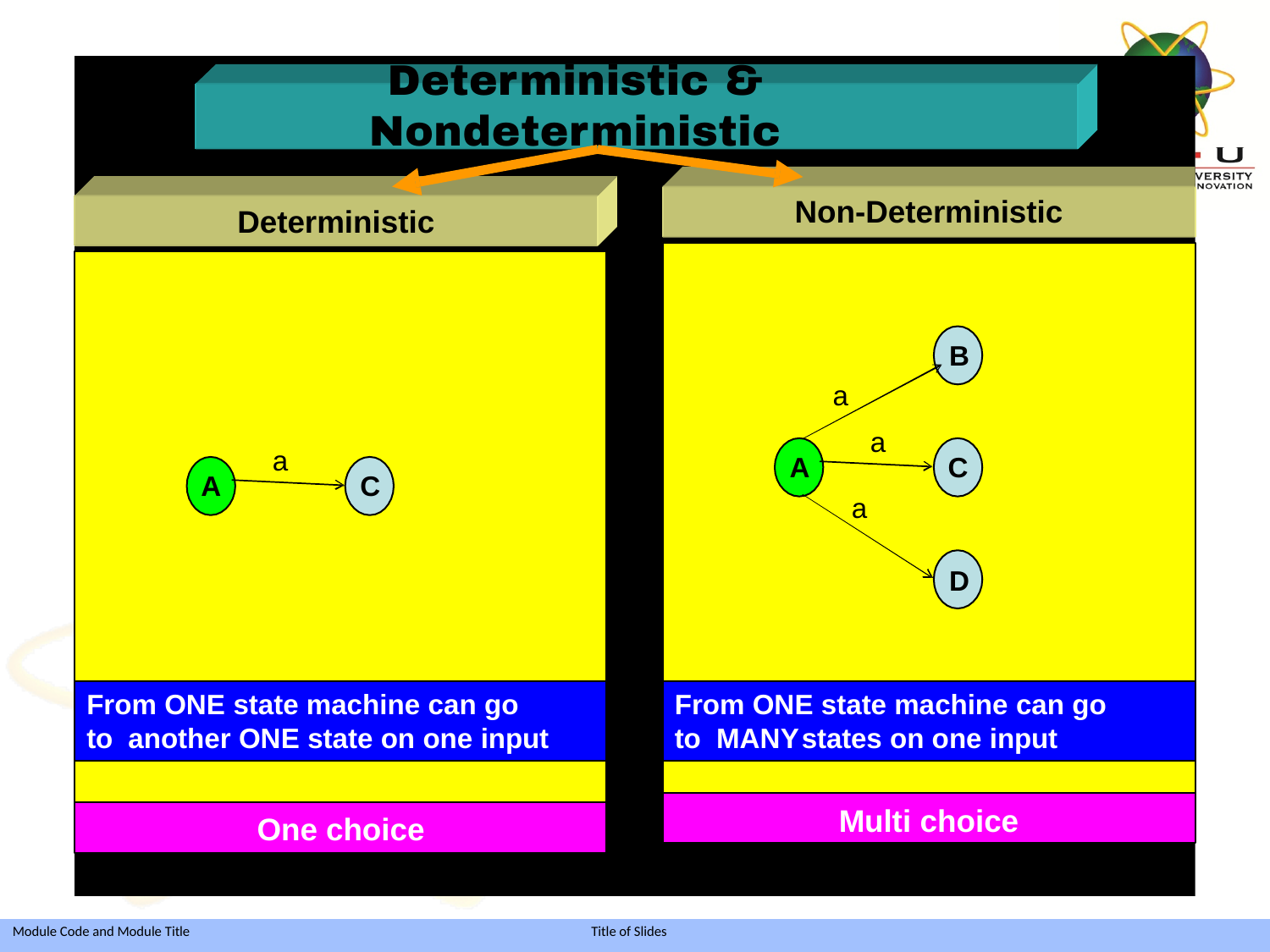

# Deterministic & Nondeterministic

Non-Deterministic

Deterministic

B
a

a

a
A
C

A
C

a

D

From ONE state machine can go to  MANY	states on one input

Multi choice
From ONE state machine can go to  another ONE state on one input

One choice